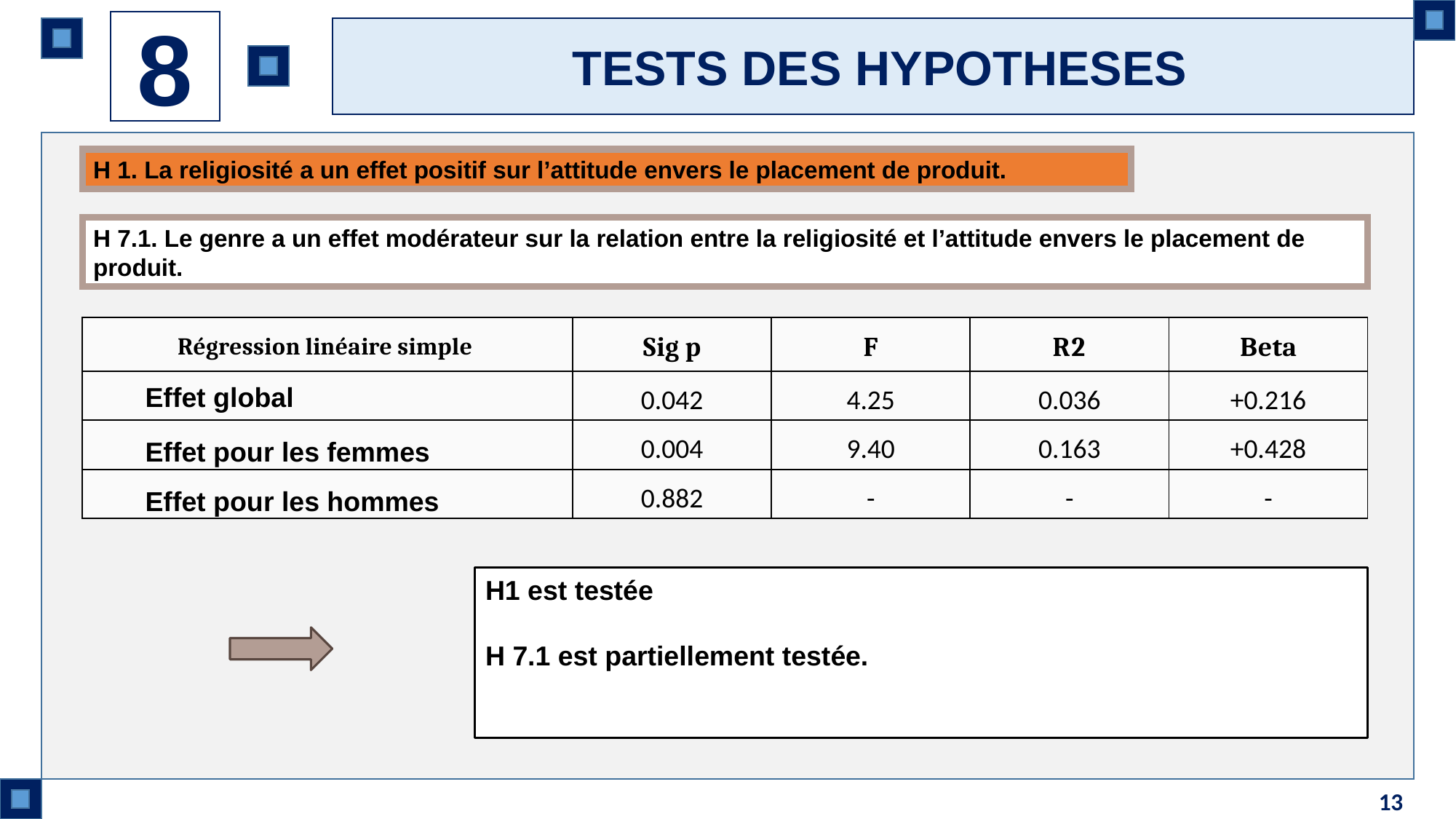

8

 TESTS DES HYPOTHESES

H 1. La religiosité a un effet positif sur l’attitude envers le placement de produit.
H 7.1. Le genre a un effet modérateur sur la relation entre la religiosité et l’attitude envers le placement de produit.
| Régression linéaire simple | Sig p | F | R2 | Beta |
| --- | --- | --- | --- | --- |
| Effet global | 0.042 | 4.25 | 0.036 | +0.216 |
| Effet pour les femmes | 0.004 | 9.40 | 0.163 | +0.428 |
| Effet pour les hommes | 0.882 | - | - | - |
H1 est testée

H 7.1 est partiellement testée.

13